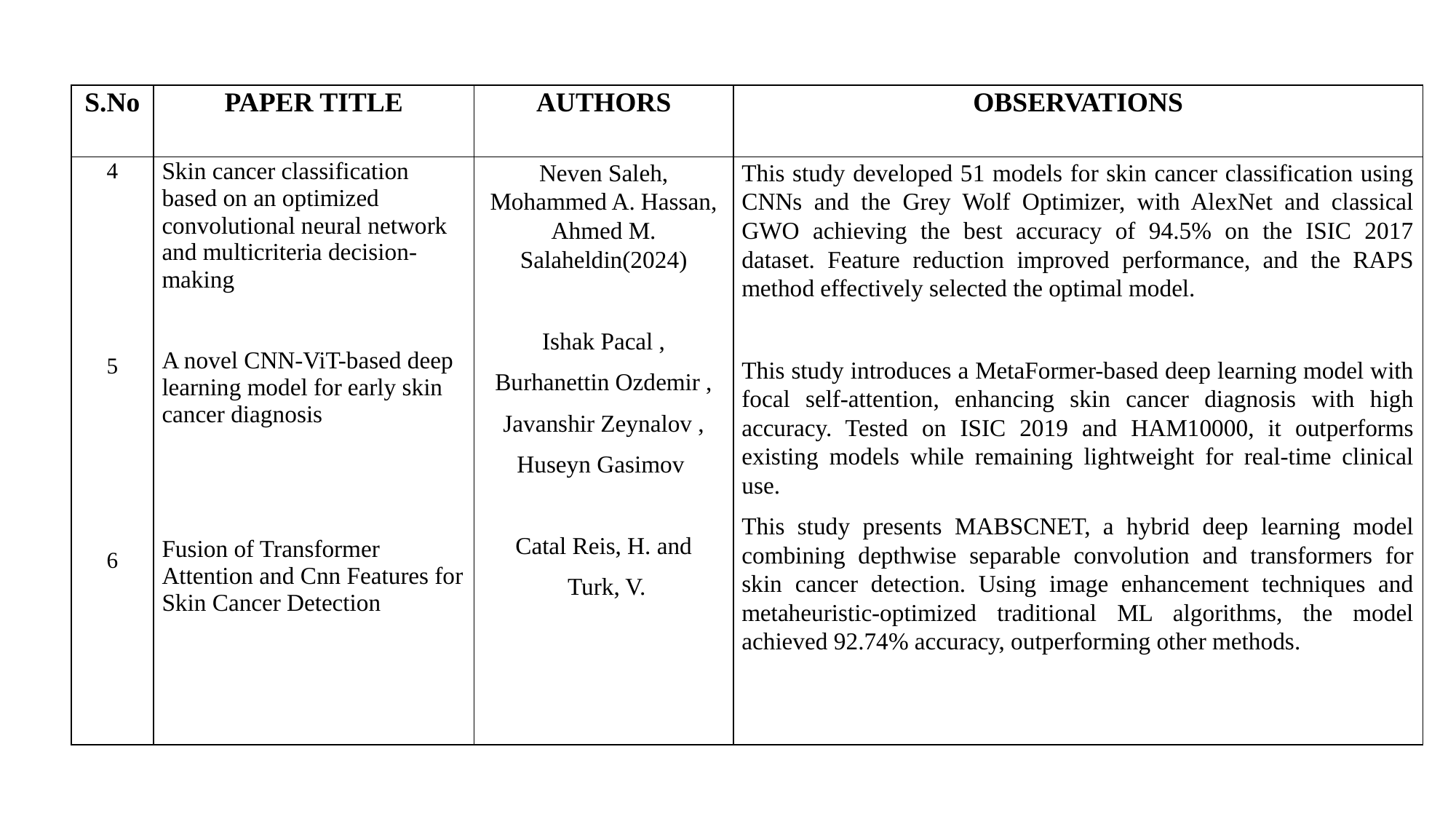

| S.No | PAPER TITLE | AUTHORS | OBSERVATIONS |
| --- | --- | --- | --- |
| 4 5 6 | Skin cancer classification based on an optimized convolutional neural network and multicriteria decision-making A novel CNN-ViT-based deep learning model for early skin cancer diagnosis Fusion of Transformer Attention and Cnn Features for Skin Cancer Detection | Neven Saleh, Mohammed A. Hassan, Ahmed M. Salaheldin(2024) Ishak Pacal , Burhanettin Ozdemir , Javanshir Zeynalov , Huseyn Gasimov Catal Reis, H. and Turk, V. | This study developed 51 models for skin cancer classification using CNNs and the Grey Wolf Optimizer, with AlexNet and classical GWO achieving the best accuracy of 94.5% on the ISIC 2017 dataset. Feature reduction improved performance, and the RAPS method effectively selected the optimal model. This study introduces a MetaFormer-based deep learning model with focal self-attention, enhancing skin cancer diagnosis with high accuracy. Tested on ISIC 2019 and HAM10000, it outperforms existing models while remaining lightweight for real-time clinical use. This study presents MABSCNET, a hybrid deep learning model combining depthwise separable convolution and transformers for skin cancer detection. Using image enhancement techniques and metaheuristic-optimized traditional ML algorithms, the model achieved 92.74% accuracy, outperforming other methods. |